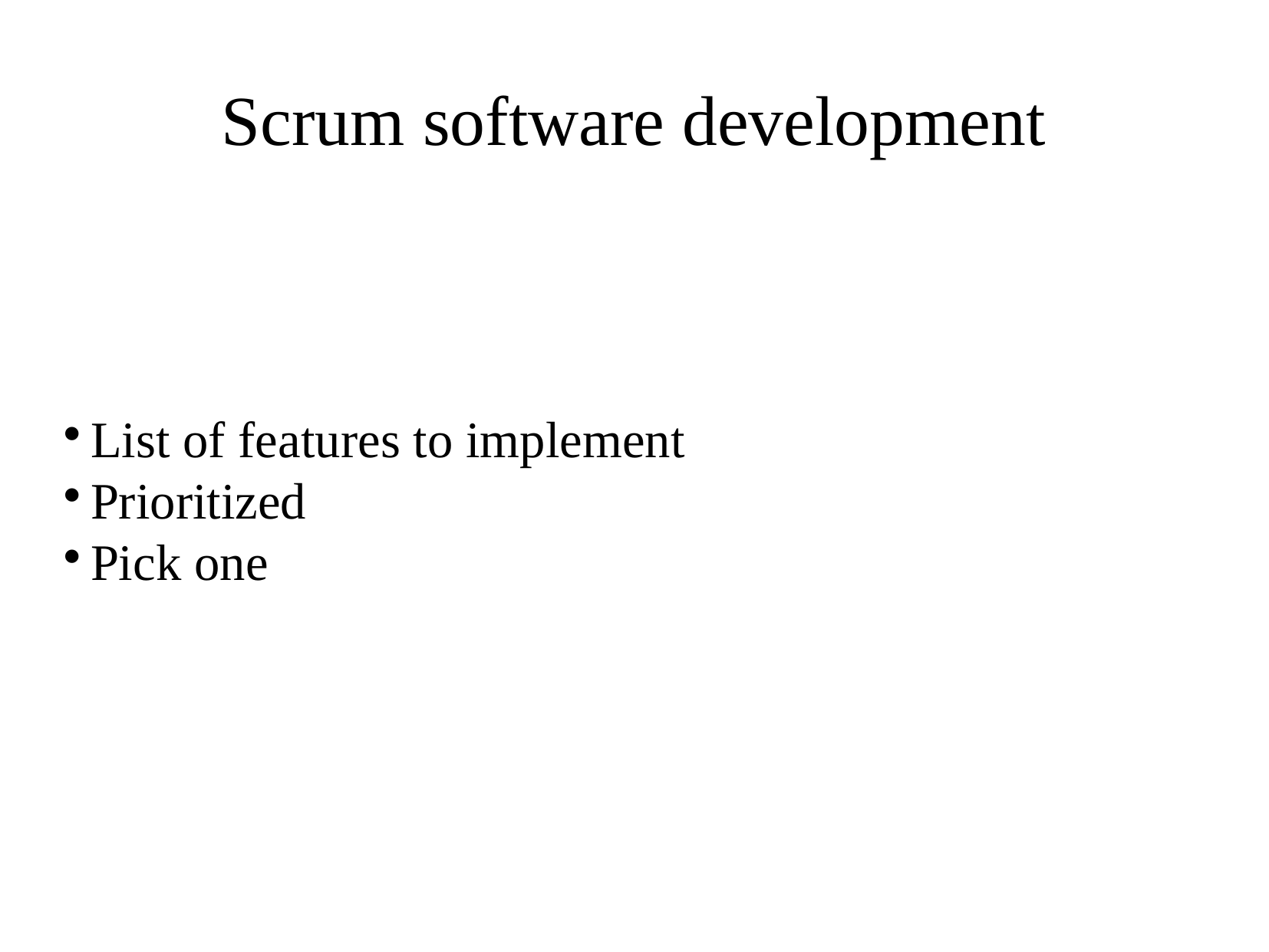

Scrum software development
List of features to implement
Prioritized
Pick one